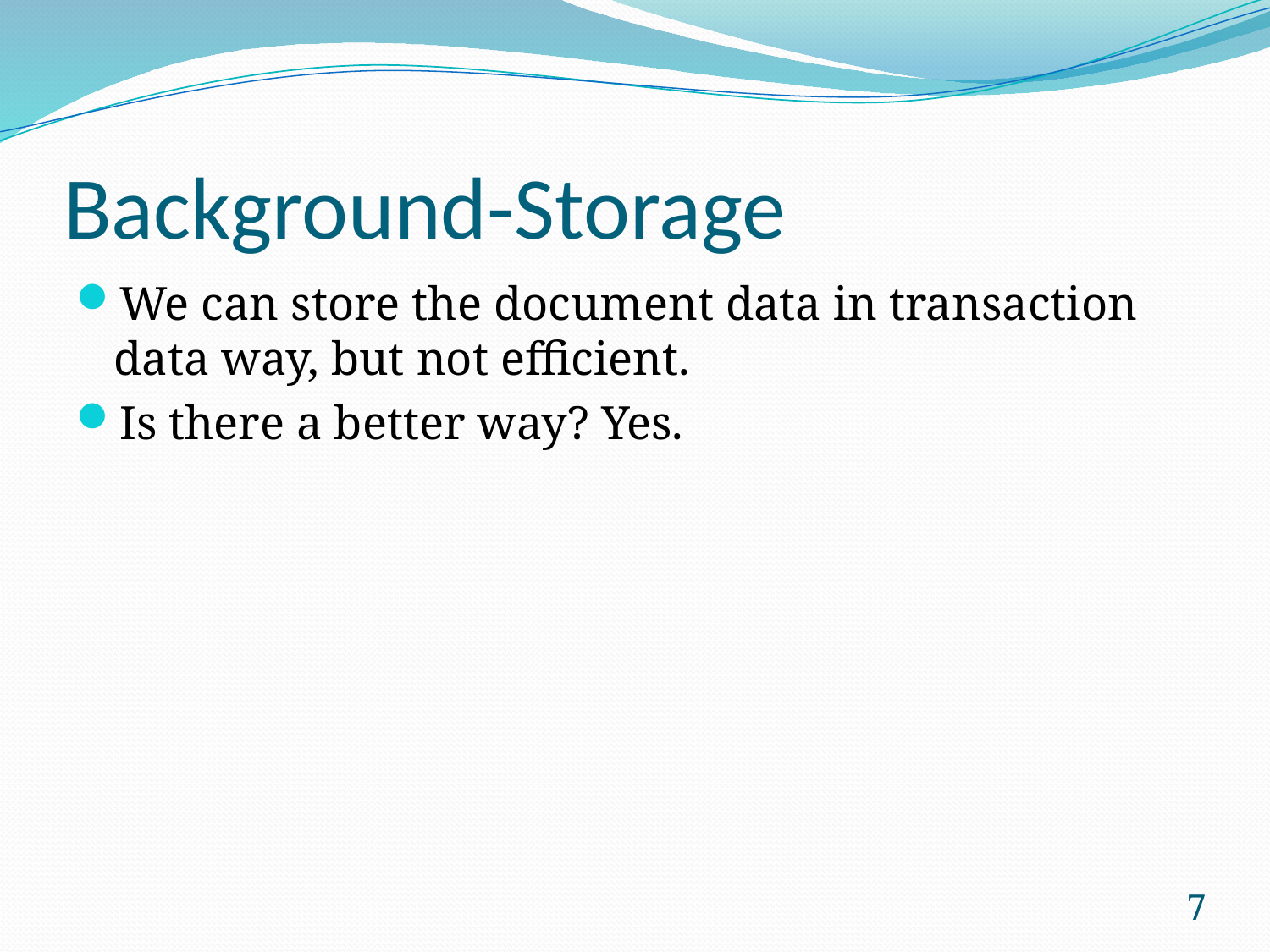

# Background-Storage
We can store the document data in transaction data way, but not efficient.
Is there a better way? Yes.
7